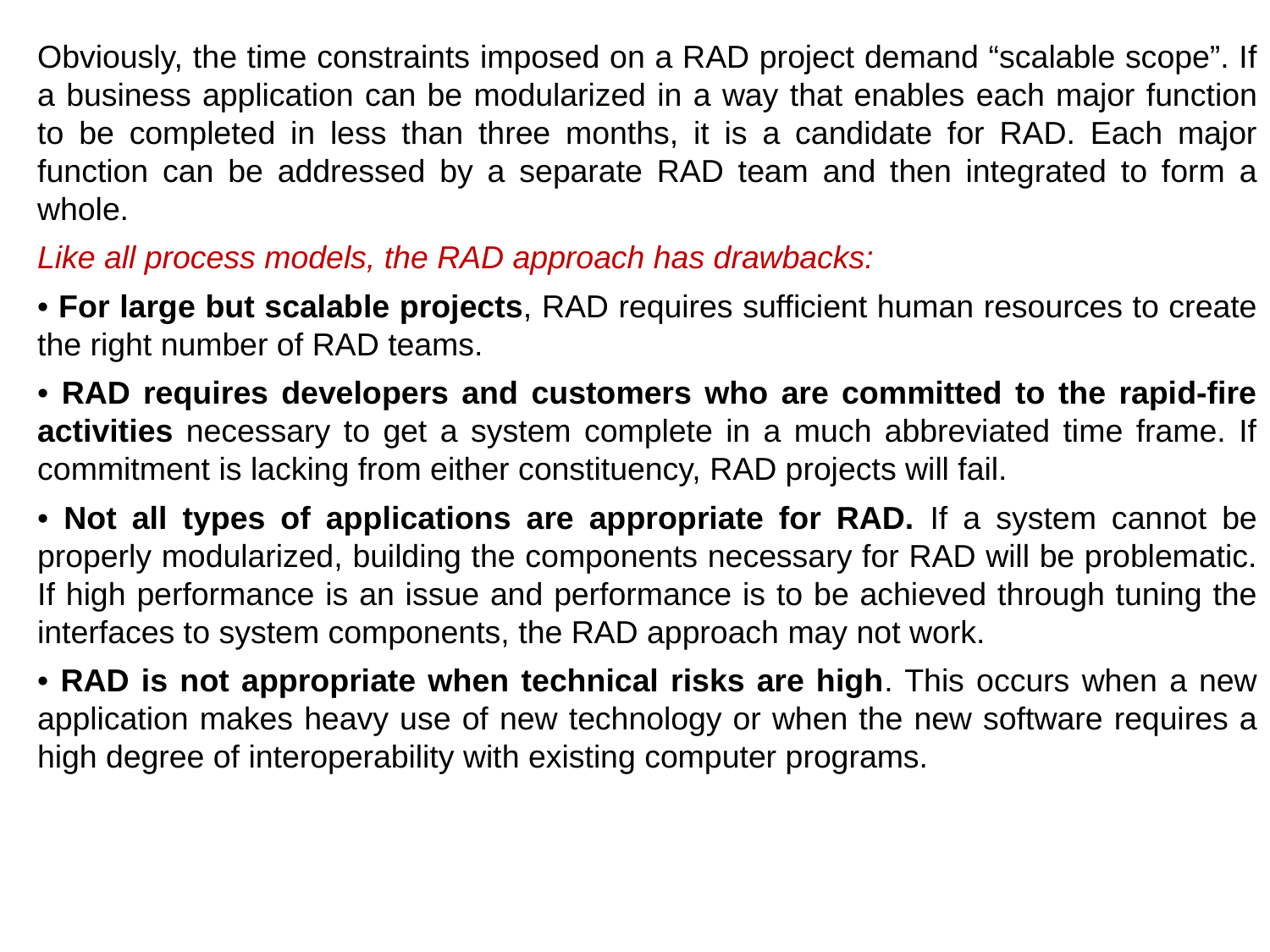

Obviously, the time constraints imposed on a RAD project demand “scalable scope”. If a business application can be modularized in a way that enables each major function to be completed in less than three months, it is a candidate for RAD. Each major function can be addressed by a separate RAD team and then integrated to form a whole.
Like all process models, the RAD approach has drawbacks:
• For large but scalable projects, RAD requires sufficient human resources to create the right number of RAD teams.
• RAD requires developers and customers who are committed to the rapid-fire activities necessary to get a system complete in a much abbreviated time frame. If commitment is lacking from either constituency, RAD projects will fail.
• Not all types of applications are appropriate for RAD. If a system cannot be properly modularized, building the components necessary for RAD will be problematic. If high performance is an issue and performance is to be achieved through tuning the interfaces to system components, the RAD approach may not work.
• RAD is not appropriate when technical risks are high. This occurs when a new application makes heavy use of new technology or when the new software requires a high degree of interoperability with existing computer programs.